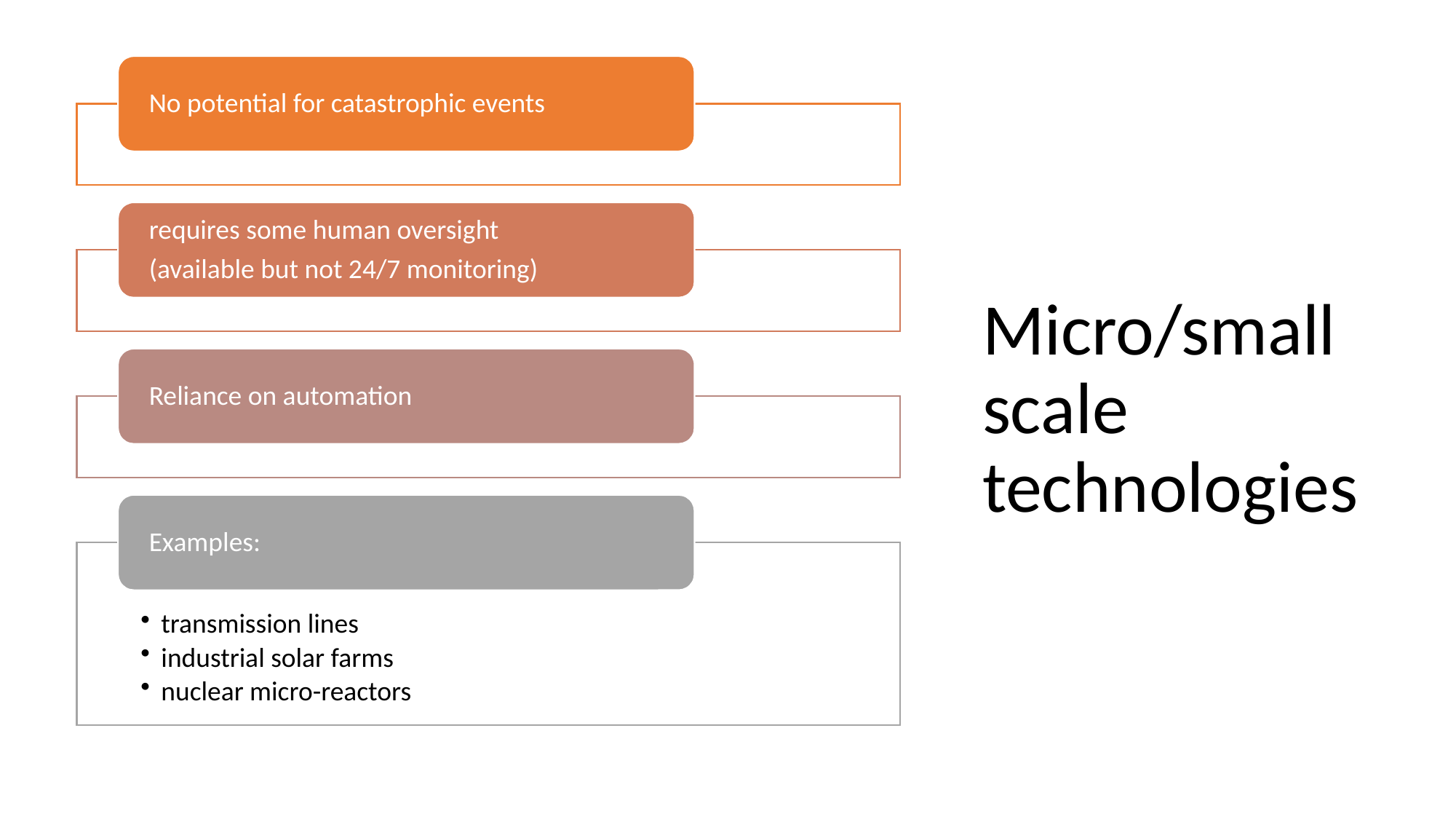

No potential for catastrophic events
requires some human oversight
(available but not 24/7 monitoring)
Reliance on automation
transmission lines
industrial solar farms
nuclear micro-reactors
Examples:
# Micro/small scale technologies